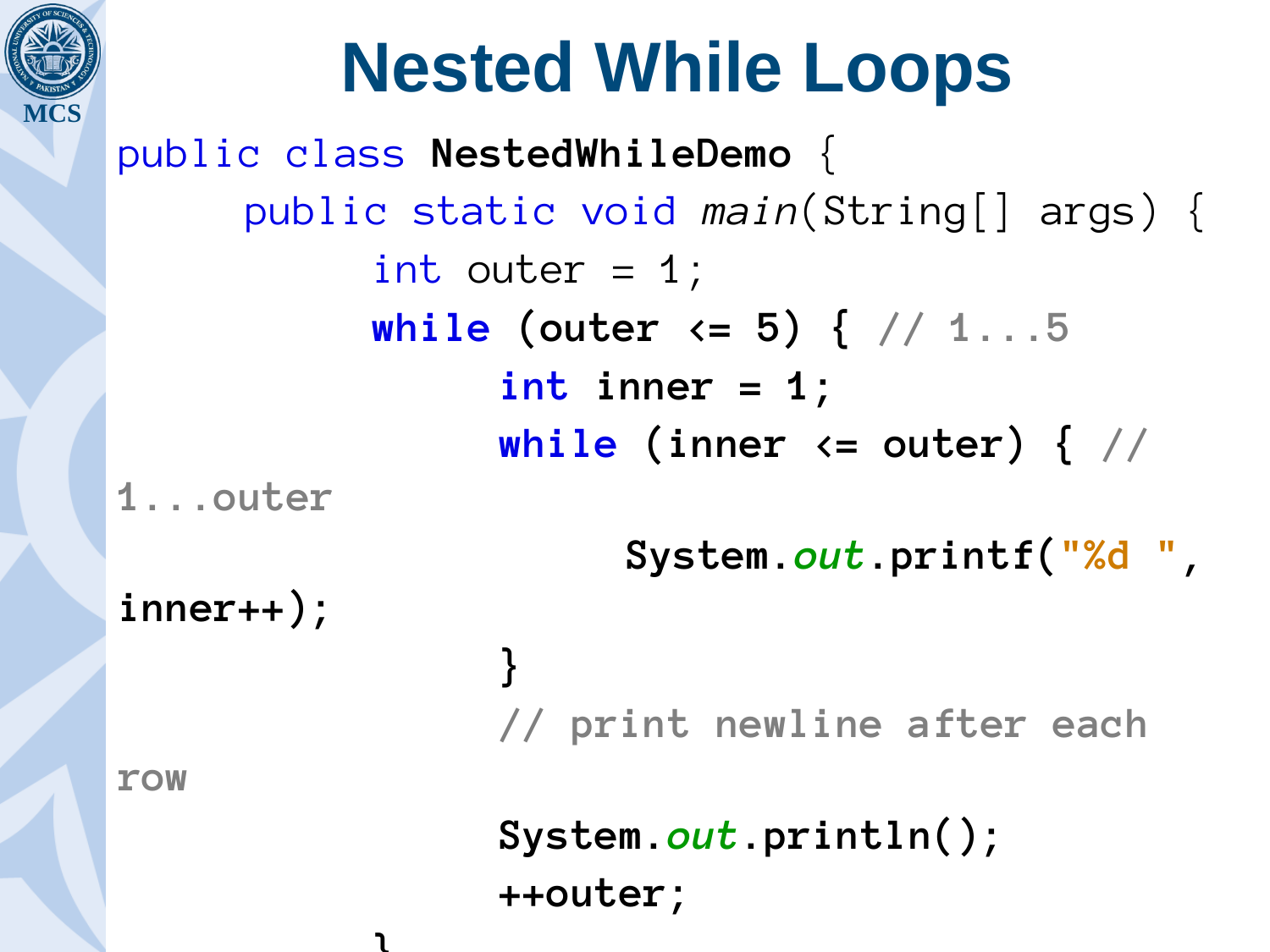

# Nested While Loops
public class NestedWhileDemo {
	public static void main(String[] args) {
		int outer = 1;
		while (outer <= 5) { // 1...5
			int inner = 1;
			while (inner <= outer) { // 1...outer
				System.out.printf("%d ", inner++);
			}
			// print newline after each row
			System.out.println();
			++outer;
		}
	}
}